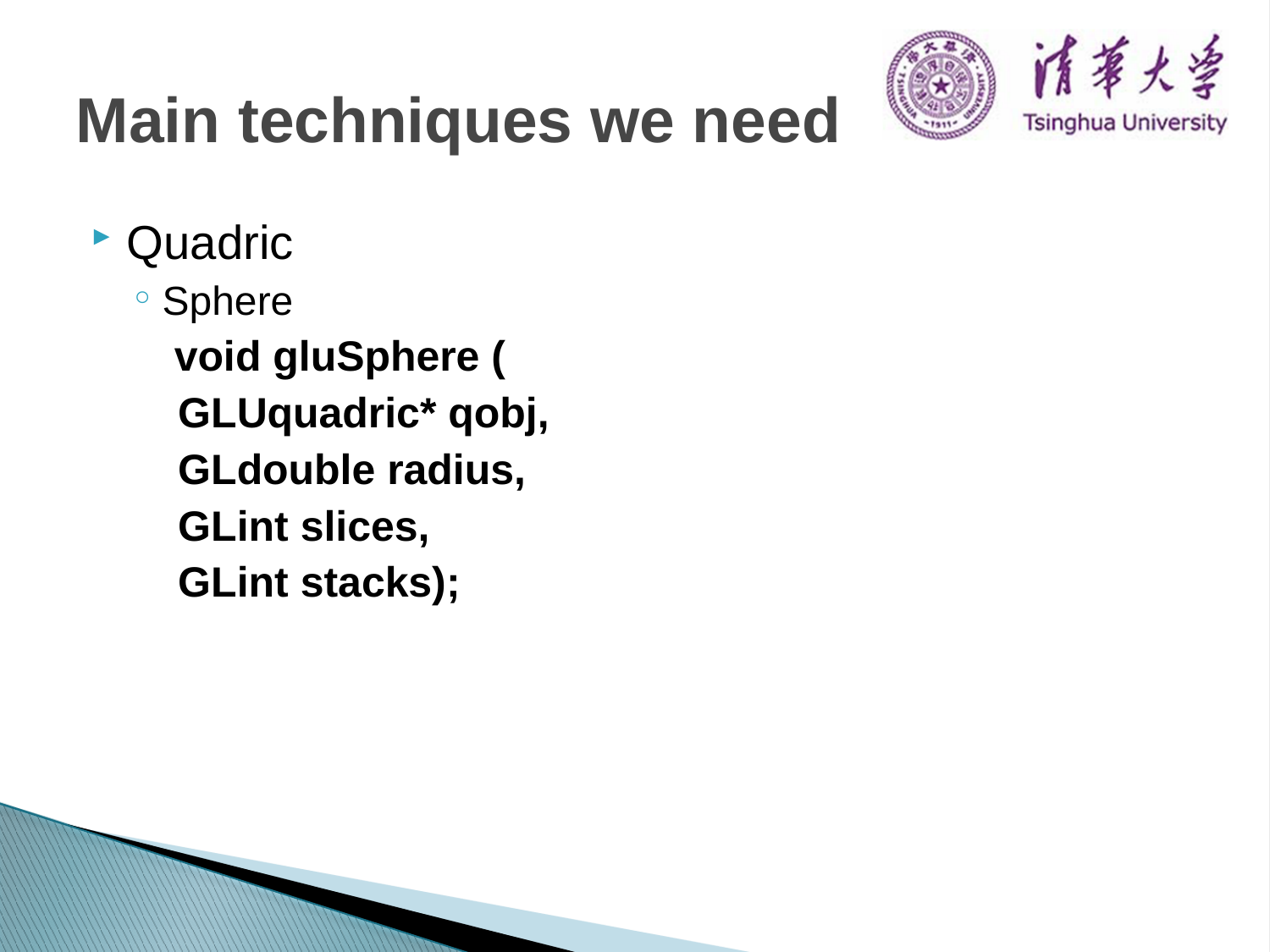

# Main techniques we need
Quadric
Sphere
	 void gluSphere (
    GLUquadric* qobj,
    GLdouble radius,
    GLint slices,
    GLint stacks);